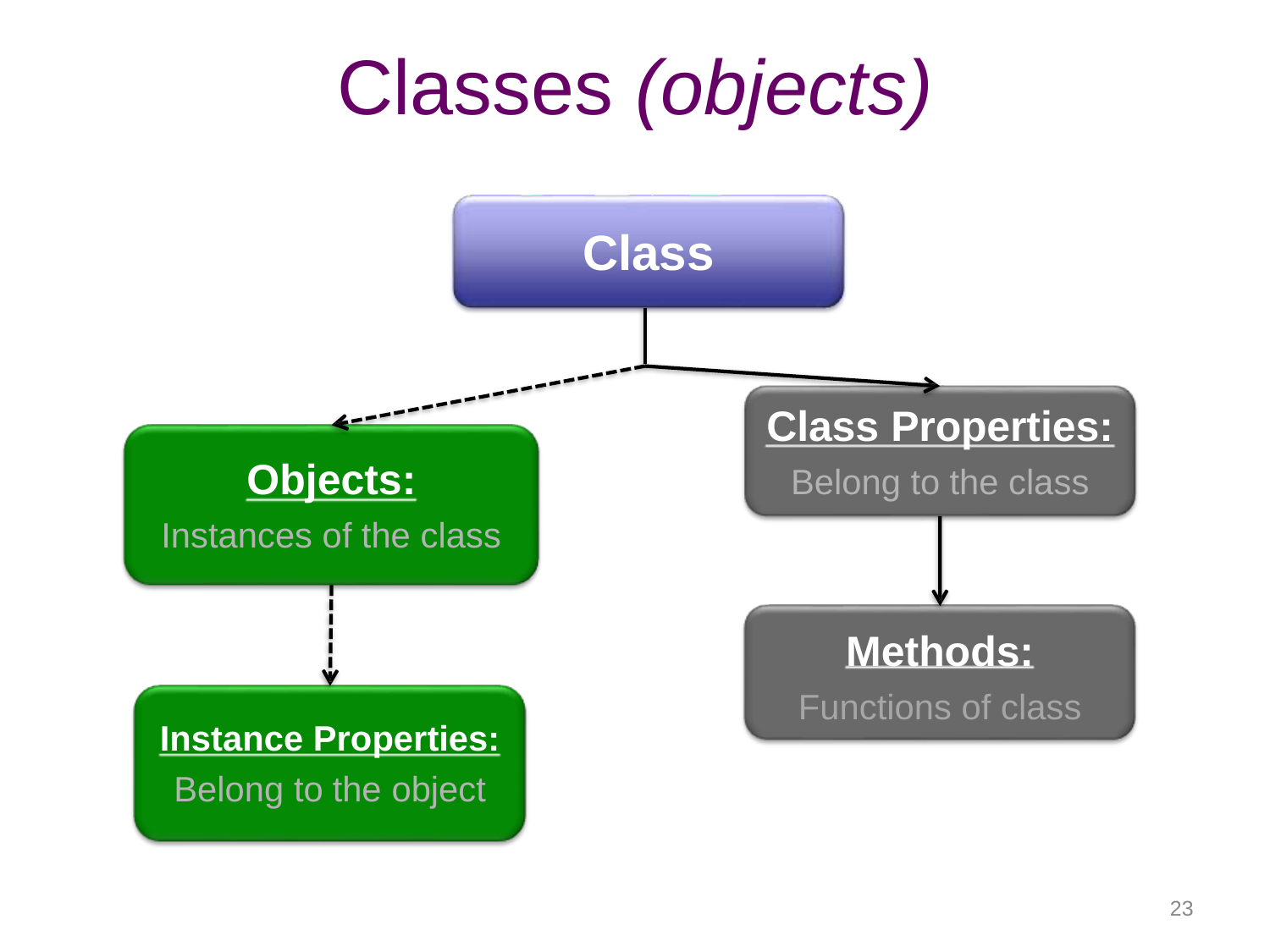

# Classes (objects)

Class

Class Properties:
Belong to the class

Methods:
Functions of class

Objects:
Instances of the class

Instance Properties:
Belong to the object
23